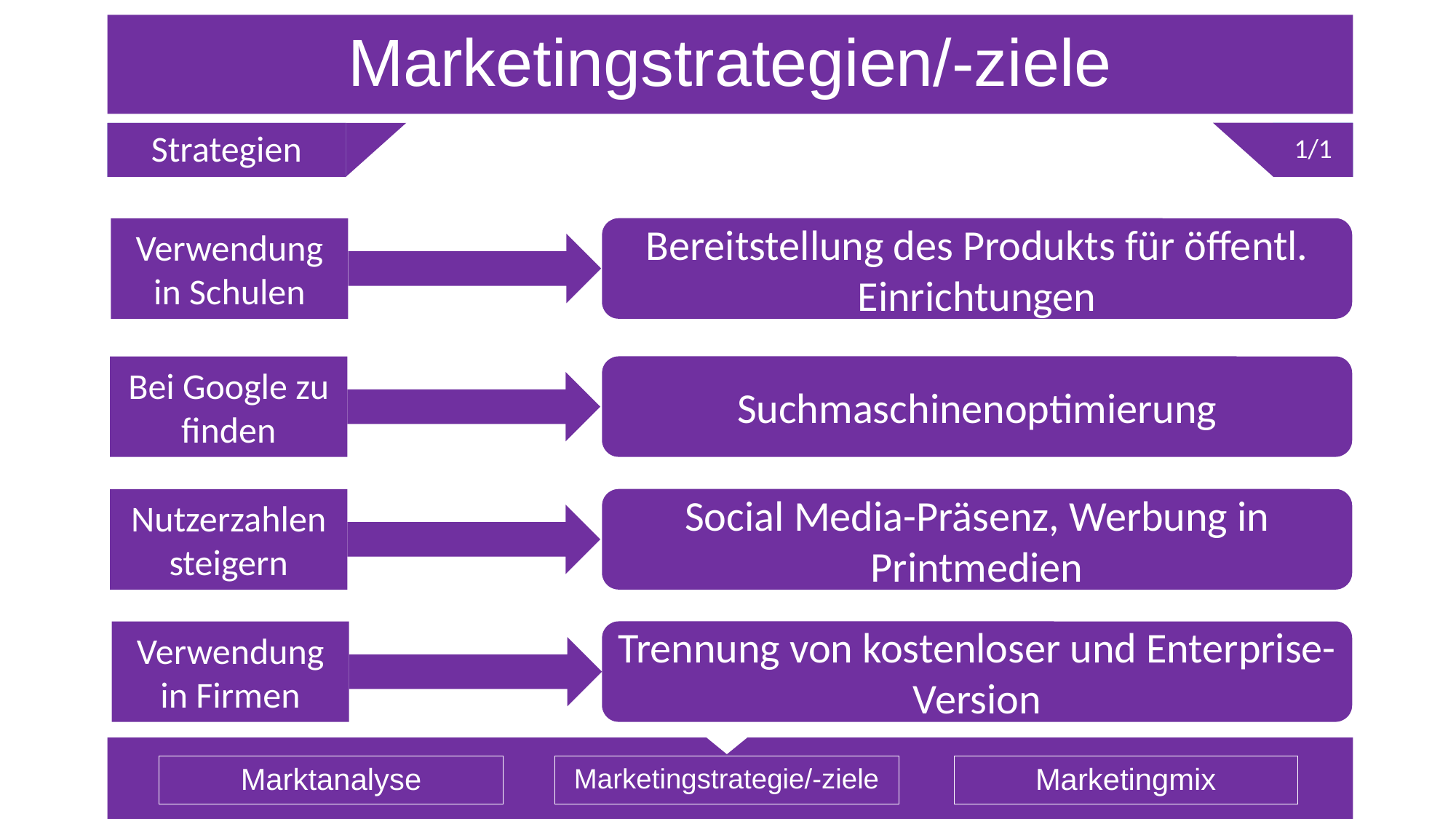

# Marketingstrategien/-ziele
1/1
Strategien
Verwendung in Schulen
Bereitstellung des Produkts für öffentl. Einrichtungen

Bei Google zu finden
Suchmaschinenoptimierung

Nutzerzahlen steigern
Social Media-Präsenz, Werbung in Printmedien

Trennung von kostenloser und Enterprise-Version
Verwendung in Firmen

Marktanalyse
Marketingstrategie/-ziele
Marketingmix